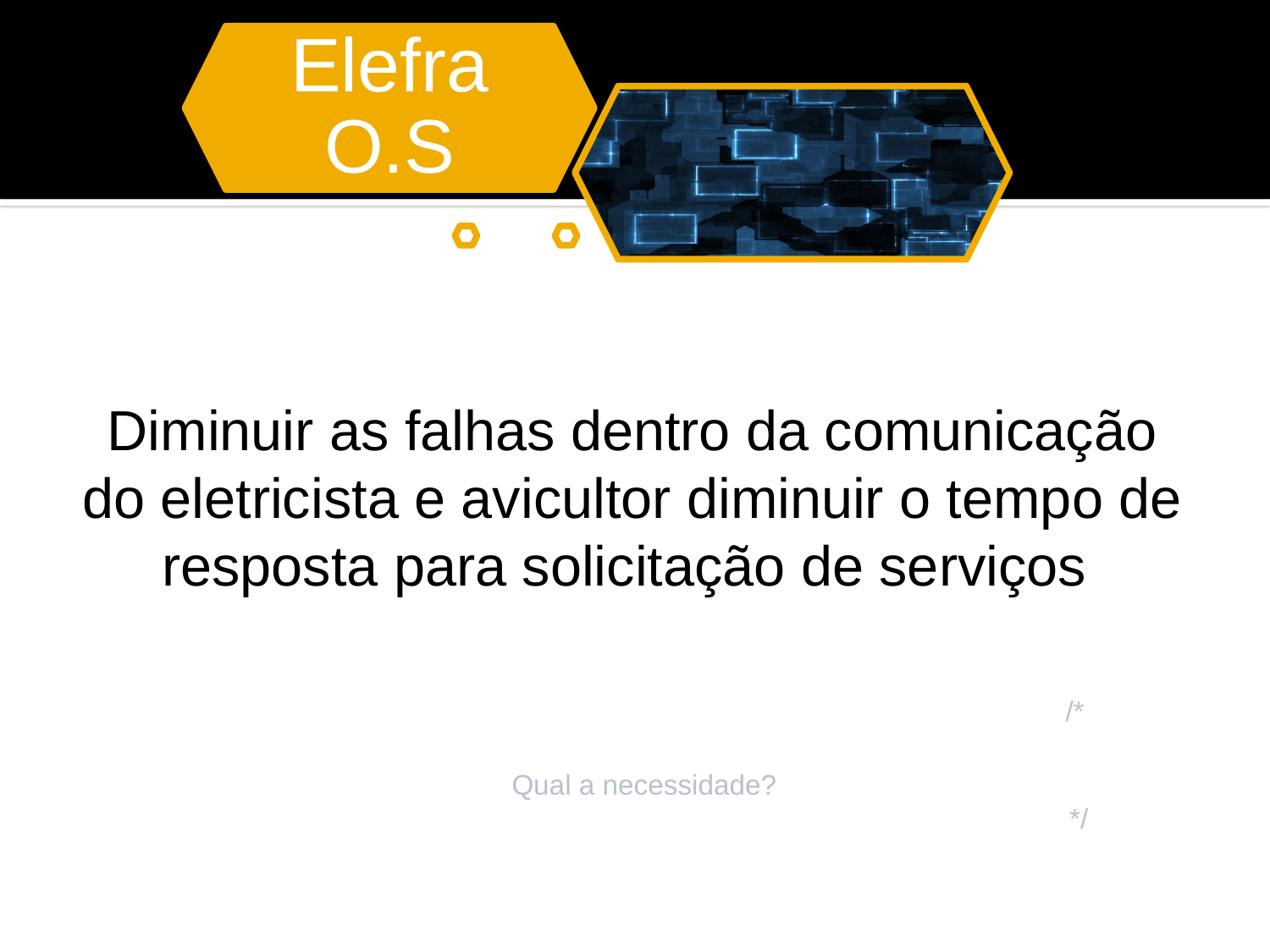

Elefra O.S

Diminuir as falhas dentro da comunicação do eletricista e avicultor diminuir o tempo de resposta para solicitação de serviços

                                                                                                        /*
                                                                                                                                                   Qual a necessidade?
                                                                                                                  */